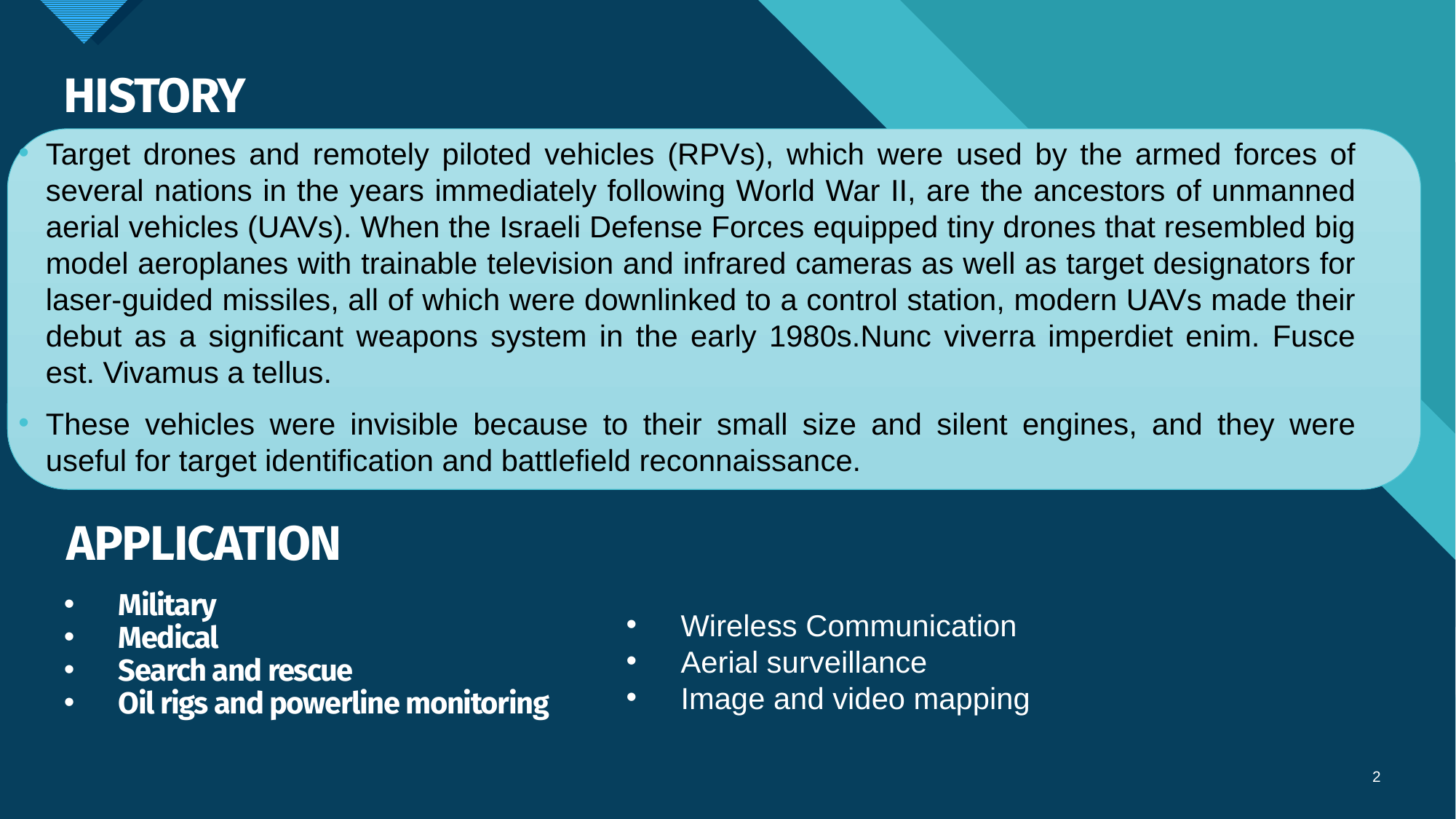

# HISTORY

Target drones and remotely piloted vehicles (RPVs), which were used by the armed forces of several nations in the years immediately following World War II, are the ancestors of unmanned aerial vehicles (UAVs). When the Israeli Defense Forces equipped tiny drones that resembled big model aeroplanes with trainable television and infrared cameras as well as target designators for laser-guided missiles, all of which were downlinked to a control station, modern UAVs made their debut as a significant weapons system in the early 1980s.Nunc viverra imperdiet enim. Fusce est. Vivamus a tellus.
These vehicles were invisible because to their small size and silent engines, and they were useful for target identification and battlefield reconnaissance.
APPLICATION
Military
Medical
Search and rescue
Oil rigs and powerline monitoring
Wireless Communication
Aerial surveillance
Image and video mapping

2